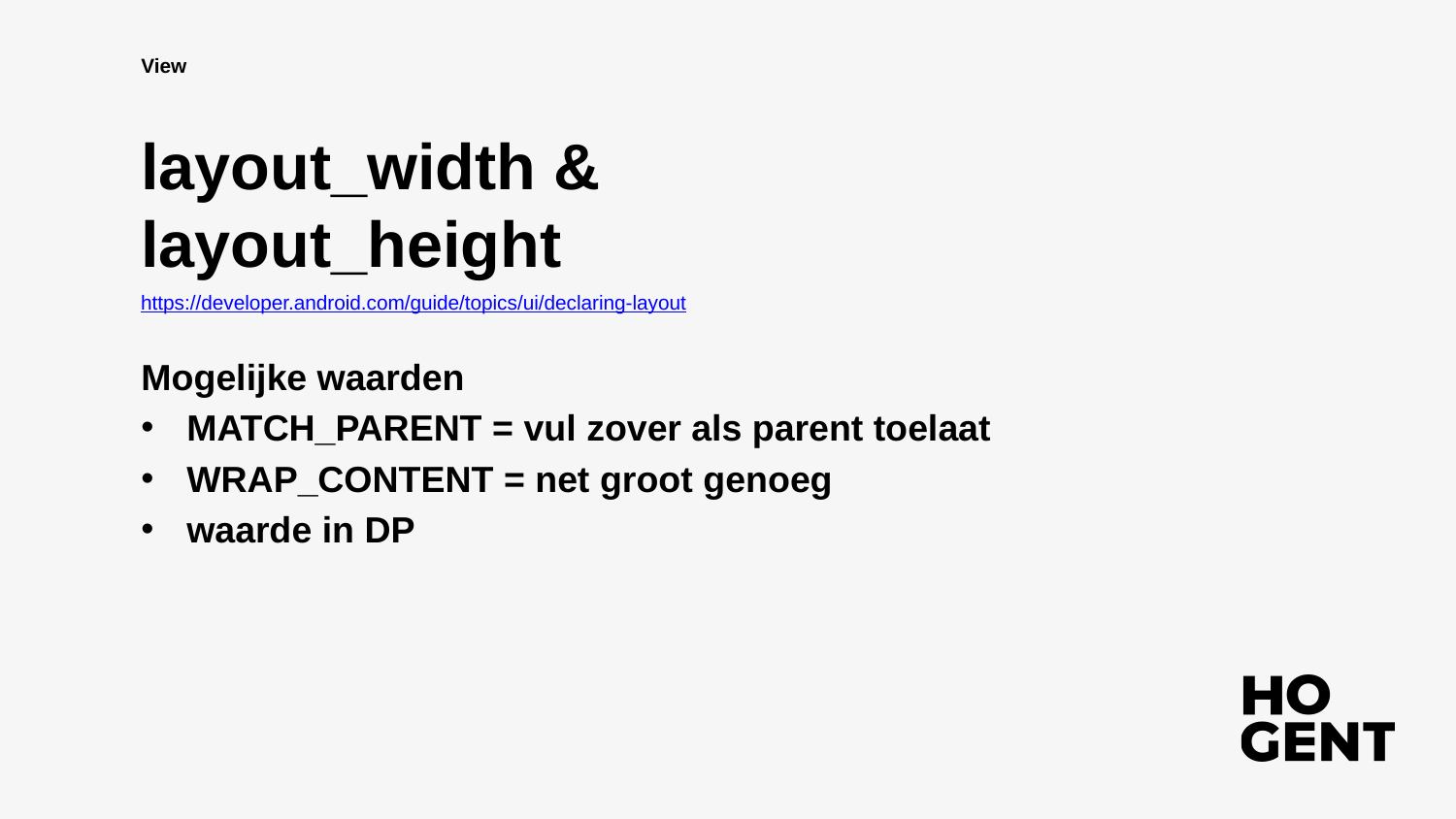

View
# layout_width & layout_height
https://developer.android.com/guide/topics/ui/declaring-layout
Mogelijke waarden
MATCH_PARENT = vul zover als parent toelaat
WRAP_CONTENT = net groot genoeg
waarde in DP